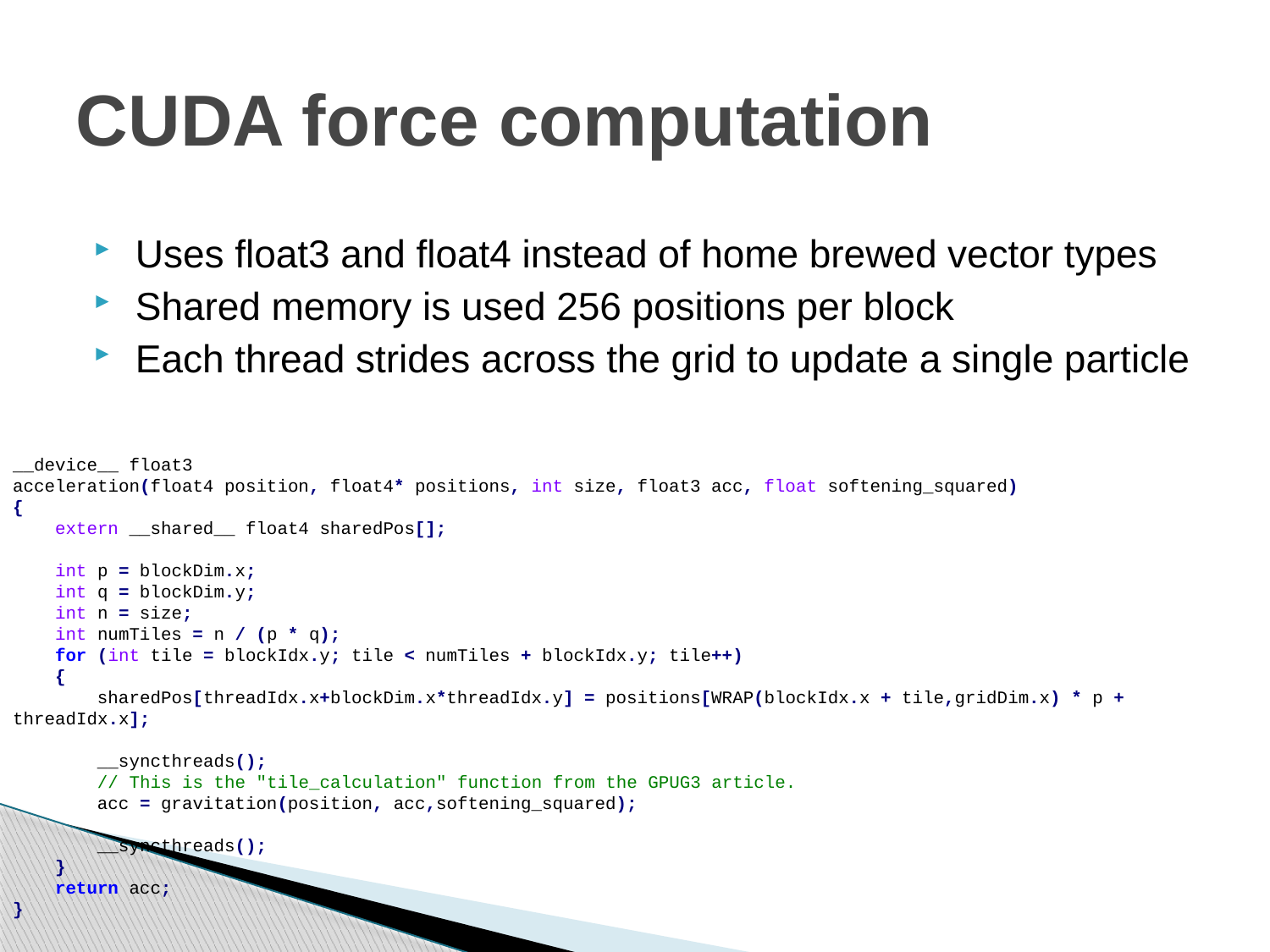

# CUDA force computation
Uses float3 and float4 instead of home brewed vector types
Shared memory is used 256 positions per block
Each thread strides across the grid to update a single particle
__device__ float3
acceleration(float4 position, float4* positions, int size, float3 acc, float softening_squared)
{
    extern __shared__ float4 sharedPos[];

    int p = blockDim.x;
    int q = blockDim.y;
    int n = size;
    int numTiles = n / (p * q);
    for (int tile = blockIdx.y; tile < numTiles + blockIdx.y; tile++)
    {
        sharedPos[threadIdx.x+blockDim.x*threadIdx.y] = positions[WRAP(blockIdx.x + tile,gridDim.x) * p + threadIdx.x];

        __syncthreads();
        // This is the "tile_calculation" function from the GPUG3 article.
        acc = gravitation(position, acc,softening_squared);

        __syncthreads();
    }
    return acc;
}